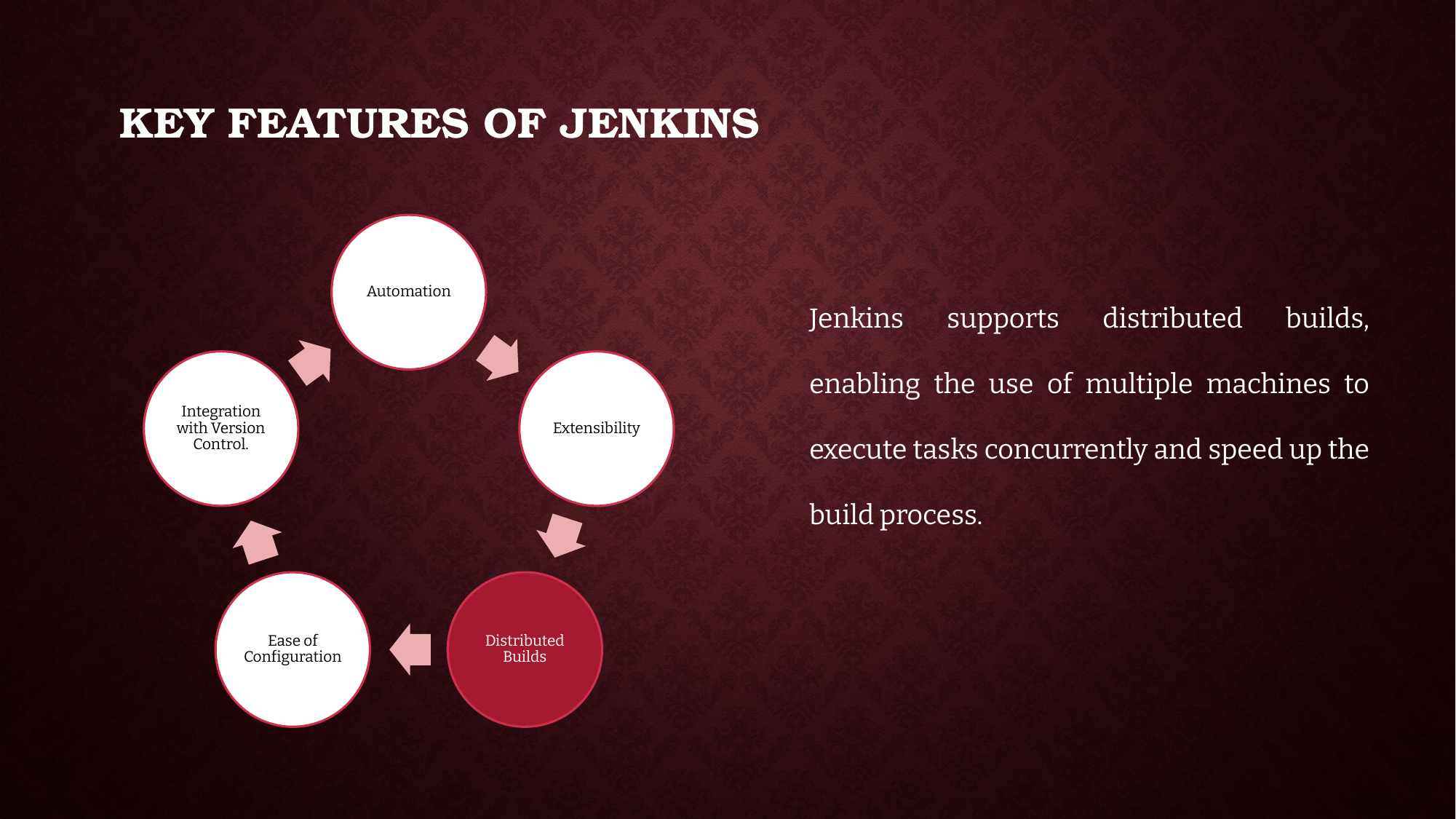

# Key features of Jenkins
Automation

Extensibility

Distributed Builds

Ease of Configuration

Integration with Version Control.

Jenkins supports distributed builds, enabling the use of multiple machines to execute tasks concurrently and speed up the build process.